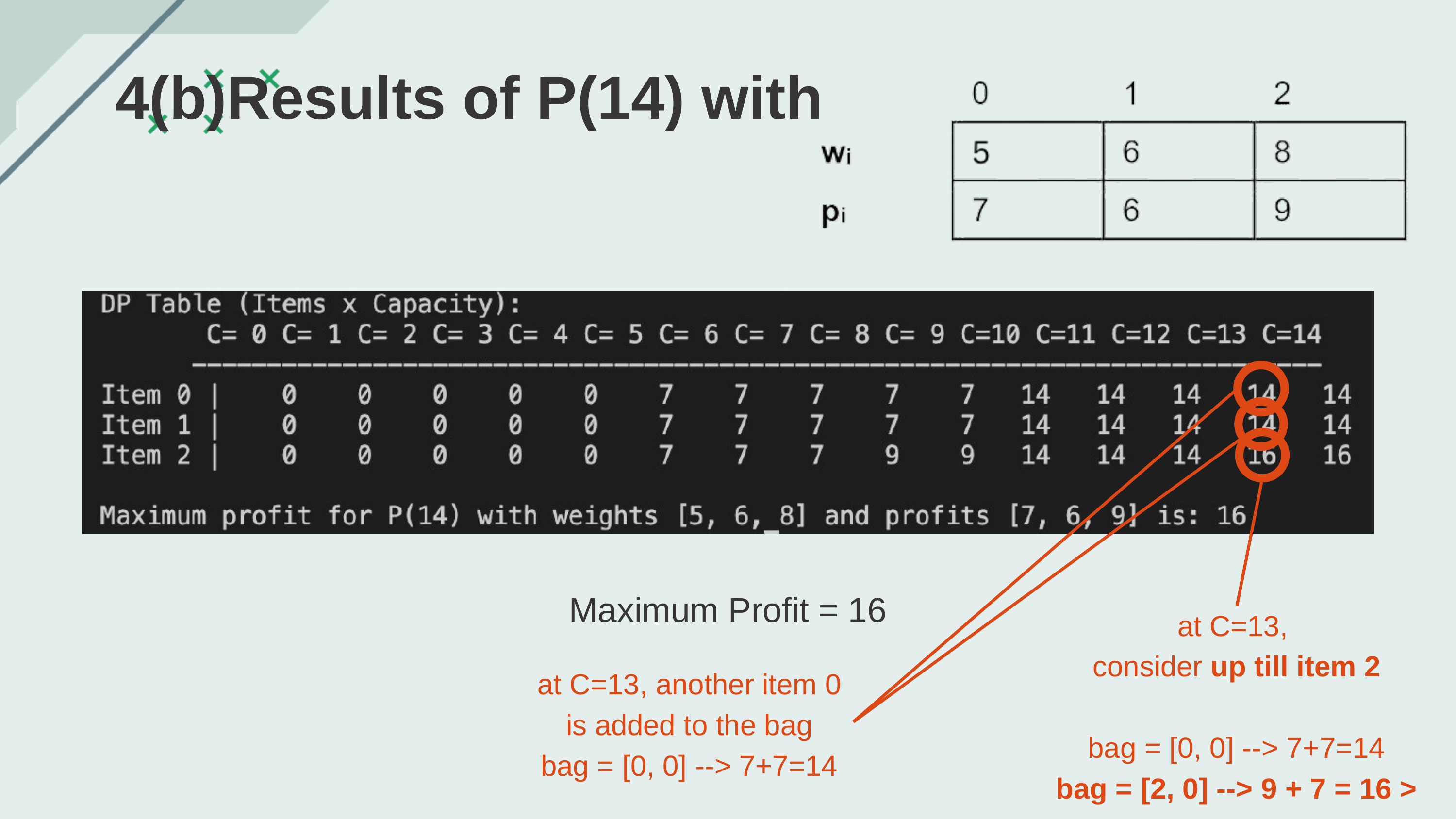

4(b)Results of P(14) with

Maximum Profit = 16
at C=13,
consider up till item 2

bag = [0, 0] --> 7+7=14
bag = [2, 0] --> 9 + 7 = 16 > 14
at C=13, another item 0
is added to the bag
bag = [0, 0] --> 7+7=14